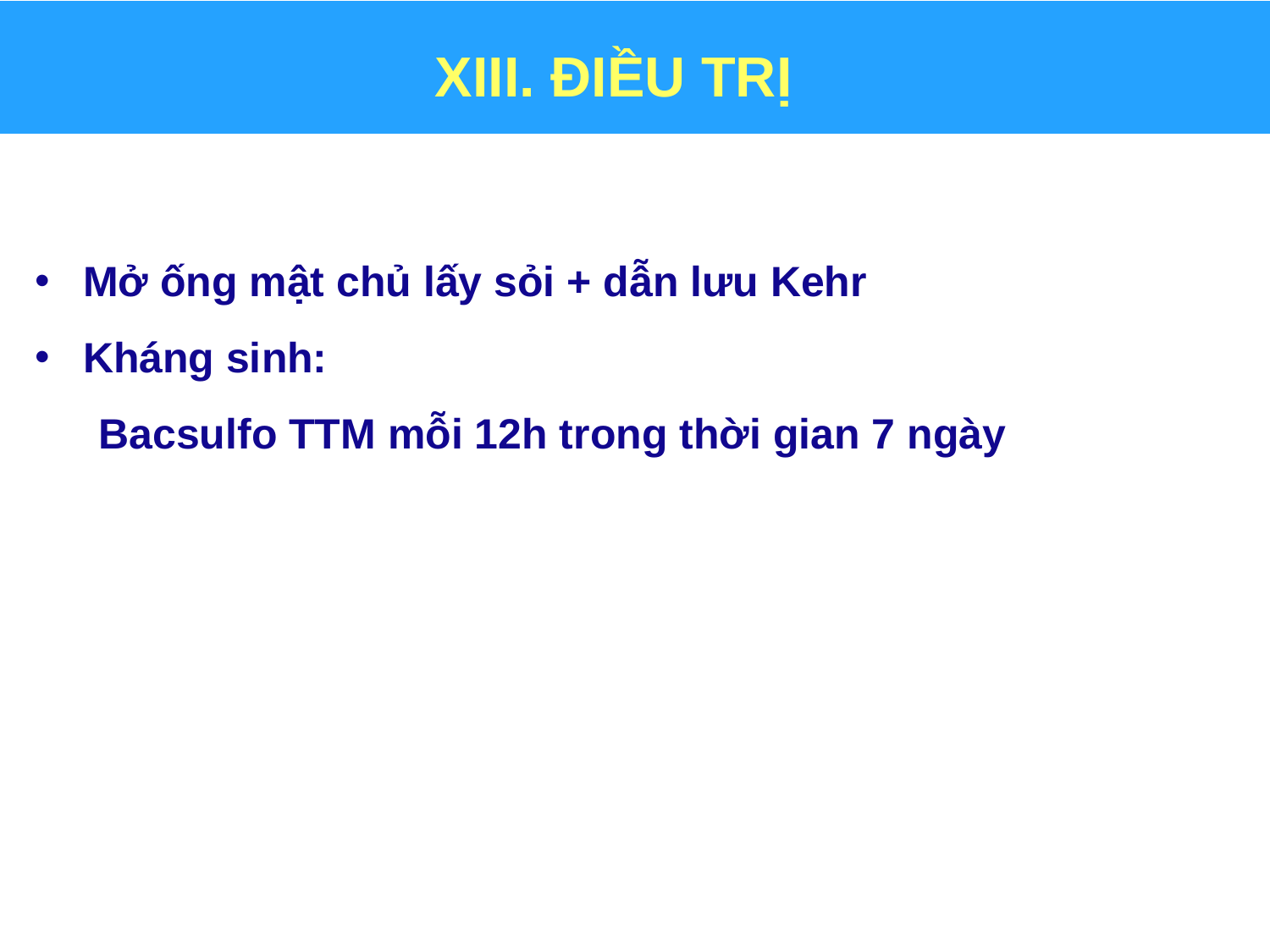

# XIII. ĐIỀU TRỊ
Mở ống mật chủ lấy sỏi + dẫn lưu Kehr
Kháng sinh:
Bacsulfo TTM mỗi 12h trong thời gian 7 ngày